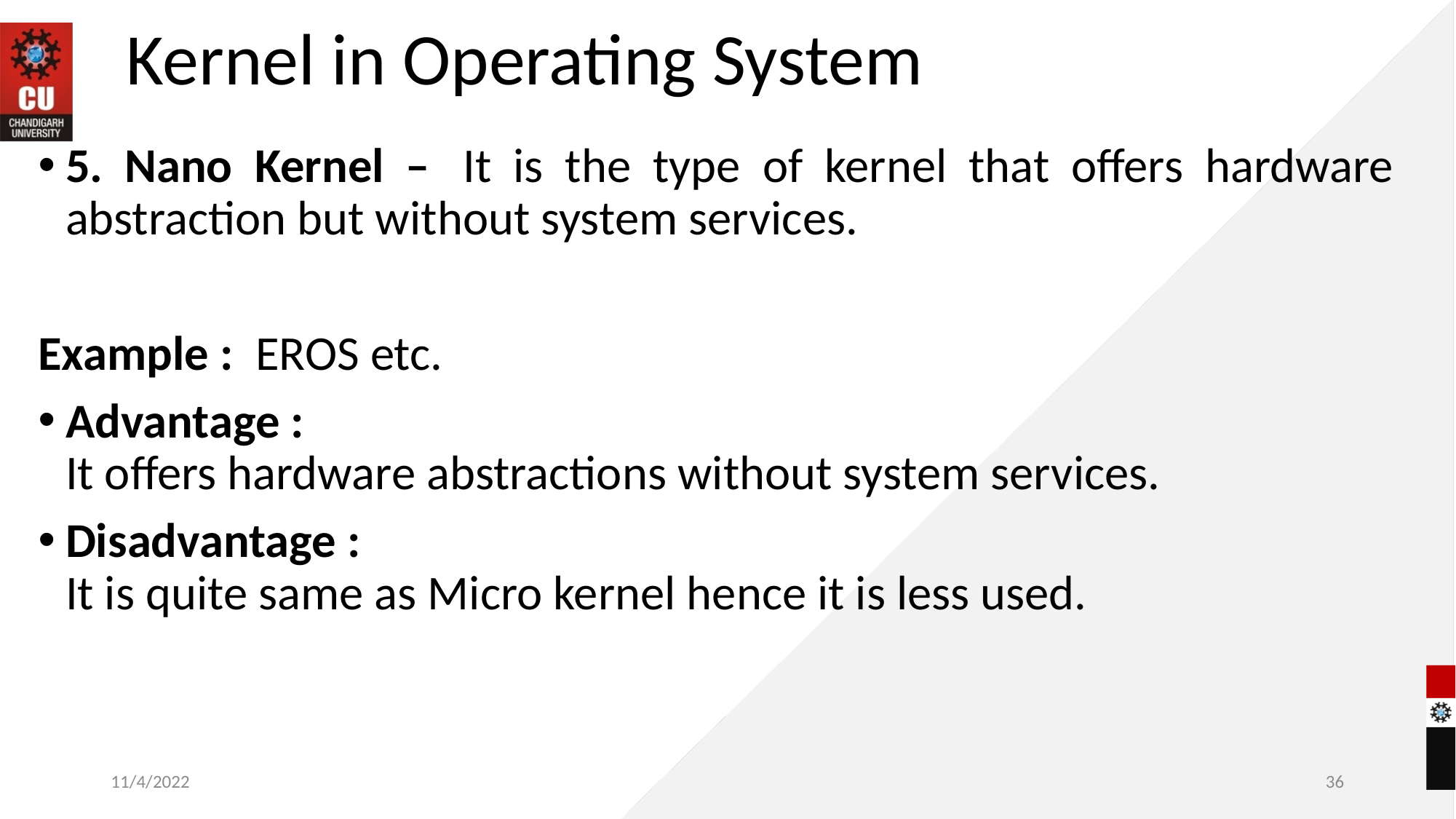

# Kernel in Operating System
5. Nano Kernel –  It is the type of kernel that offers hardware abstraction but without system services.

Example :  EROS etc.
Advantage : 
It offers hardware abstractions without system services.
Disadvantage : 
It is quite same as Micro kernel hence it is less used.
11/4/2022
36